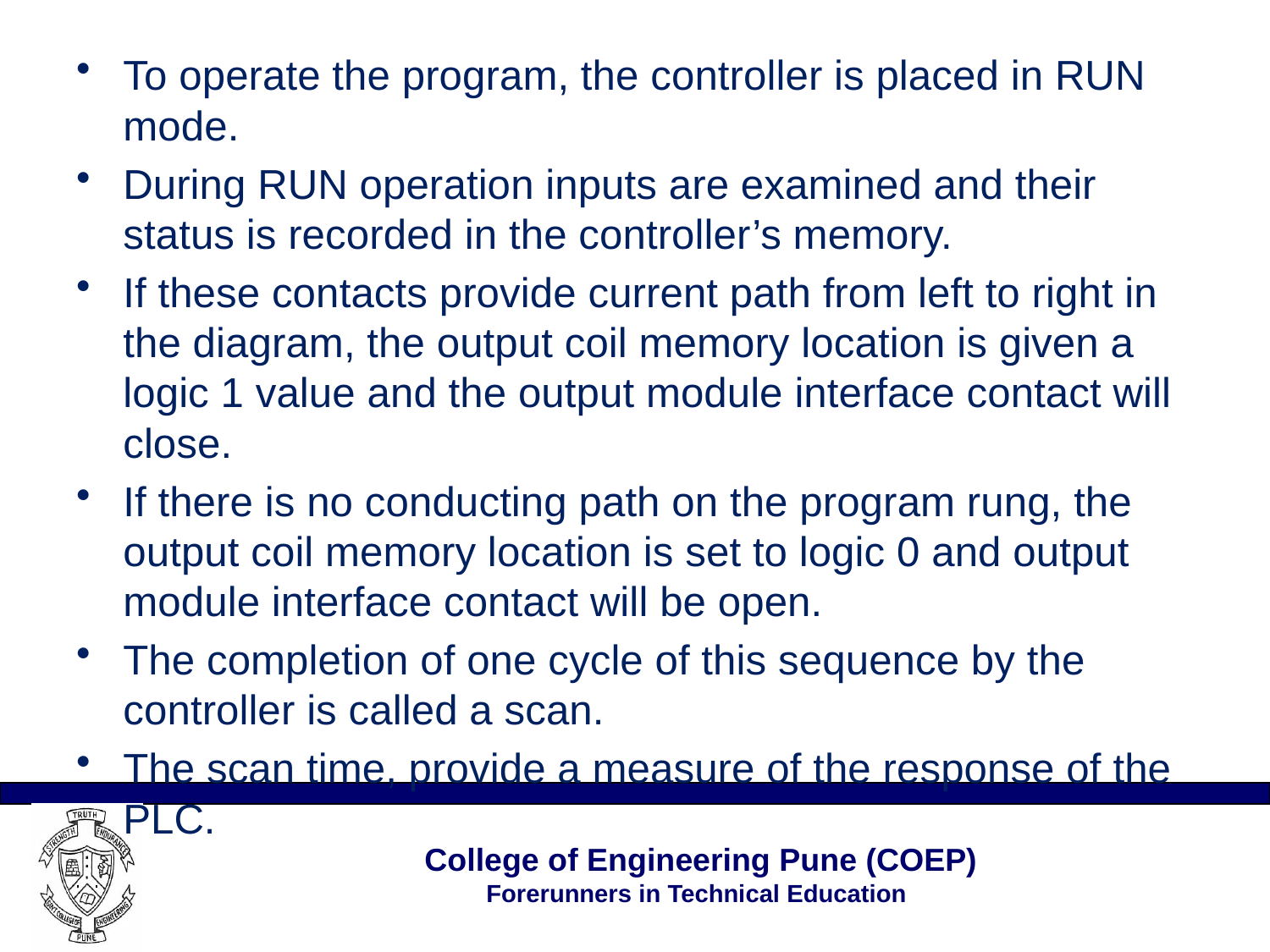

To operate the program, the controller is placed in RUN mode.
During RUN operation inputs are examined and their status is recorded in the controller’s memory.
If these contacts provide current path from left to right in the diagram, the output coil memory location is given a logic 1 value and the output module interface contact will close.
If there is no conducting path on the program rung, the output coil memory location is set to logic 0 and output module interface contact will be open.
The completion of one cycle of this sequence by the controller is called a scan.
The scan time, provide a measure of the response of the PLC.